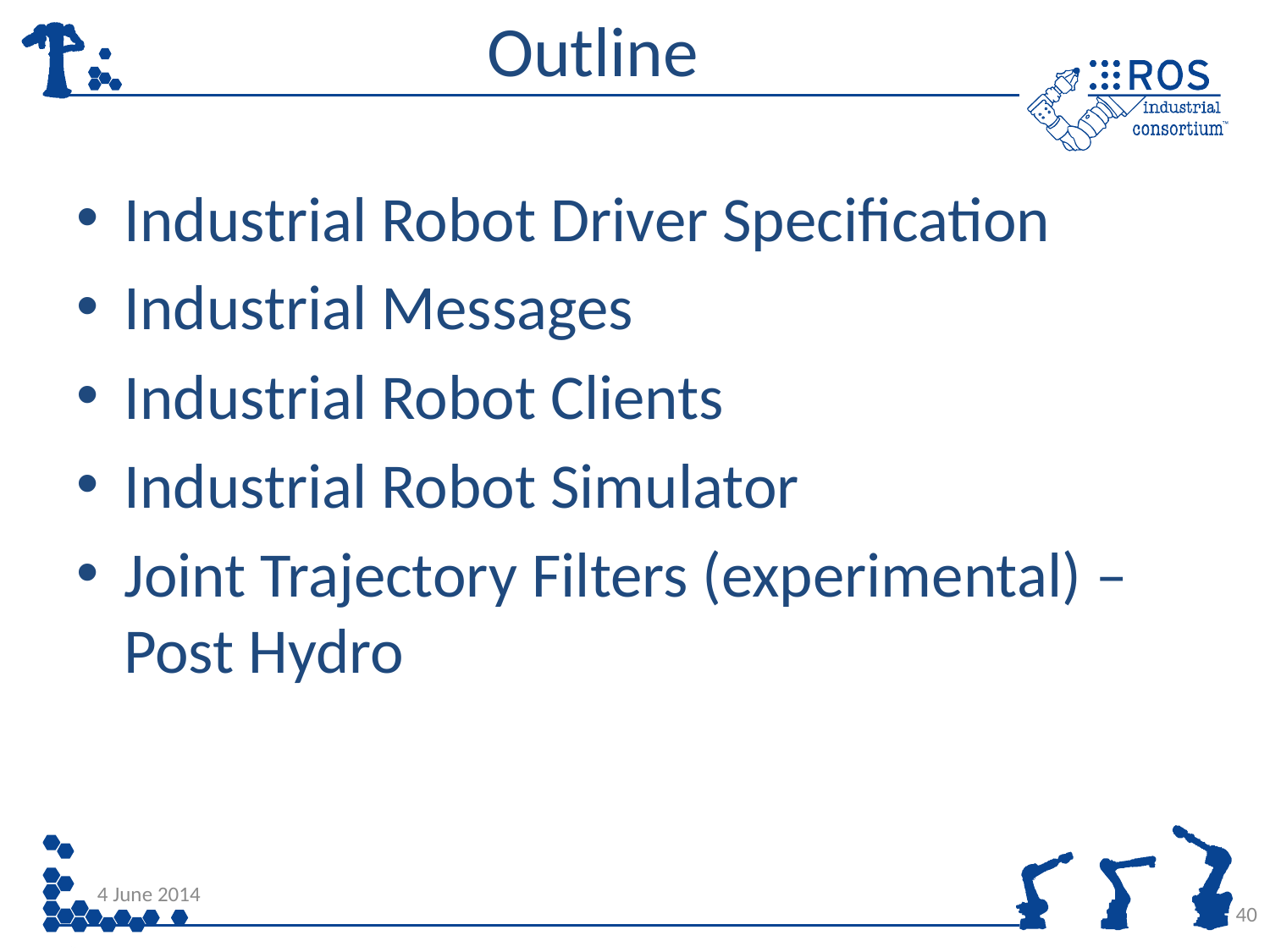

# Outline
Industrial Robot Driver Specification
Industrial Messages
Industrial Robot Clients
Industrial Robot Simulator
Joint Trajectory Filters (experimental) – Post Hydro

4 June 2014
40